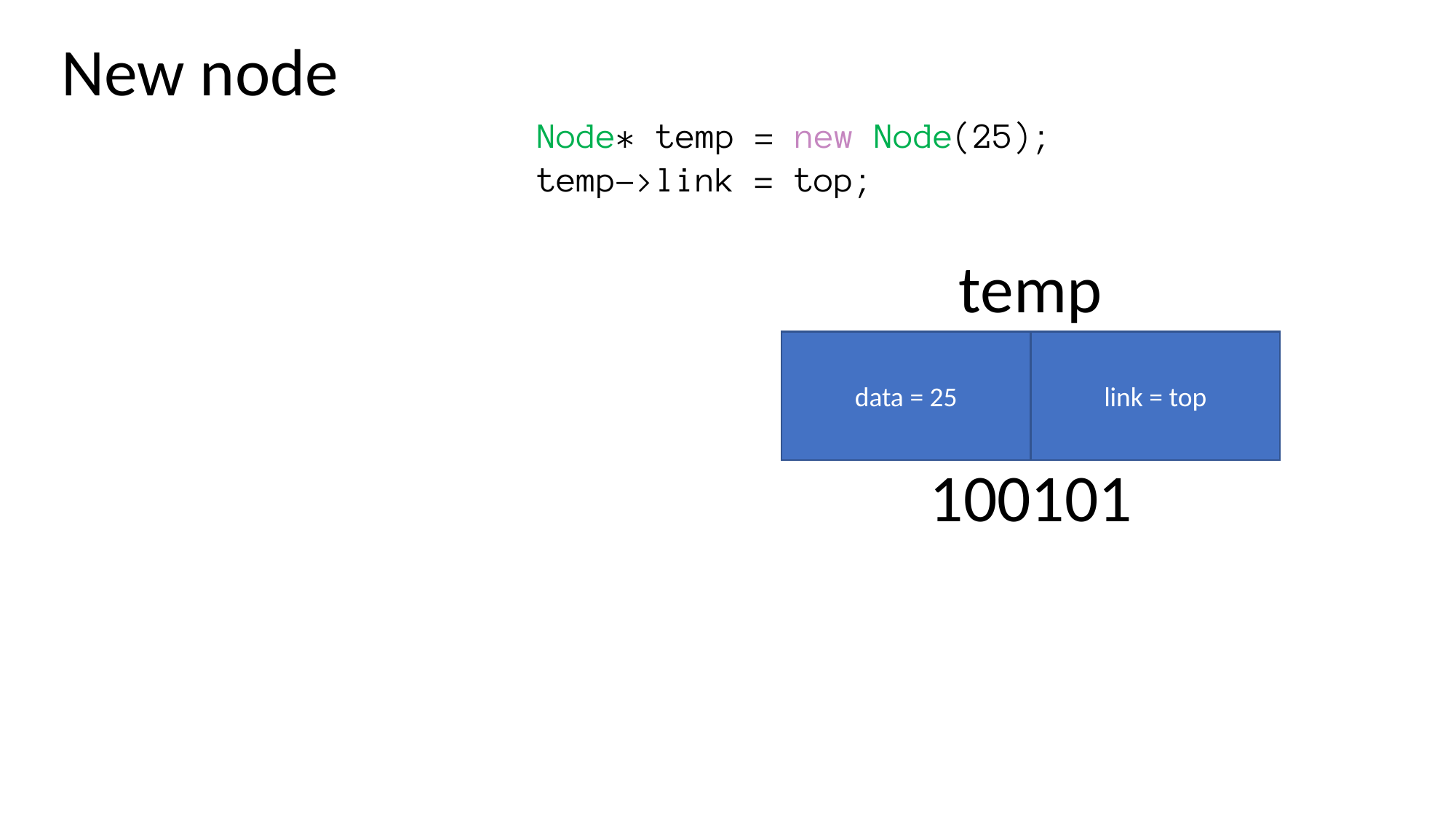

New node
Node* temp = new Node(25);
temp->link = top;
temp
link = top
data = 25
100101